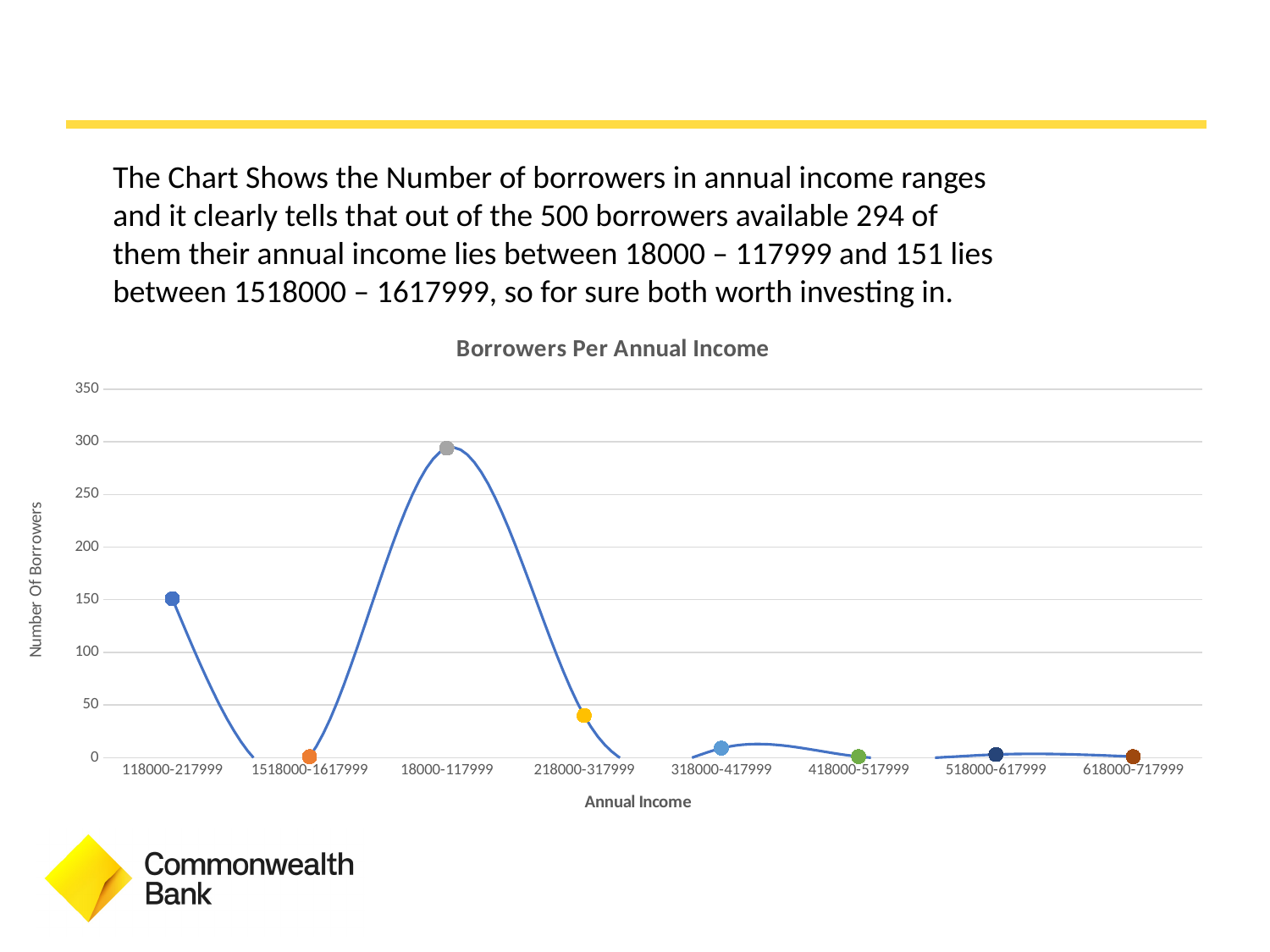

The Chart Shows the Number of borrowers in annual income ranges and it clearly tells that out of the 500 borrowers available 294 of them their annual income lies between 18000 – 117999 and 151 lies between 1518000 – 1617999, so for sure both worth investing in.

### Chart: Borrowers Per Annual Income

| Category | Total |
|---|---|
| 118000-217999 | 151.0 |
| 1518000-1617999 | 1.0 |
| 18000-117999 | 294.0 |
| 218000-317999 | 40.0 |
| 318000-417999 | 9.0 |
| 418000-517999 | 1.0 |
| 518000-617999 | 3.0 |
| 618000-717999 | 1.0 |